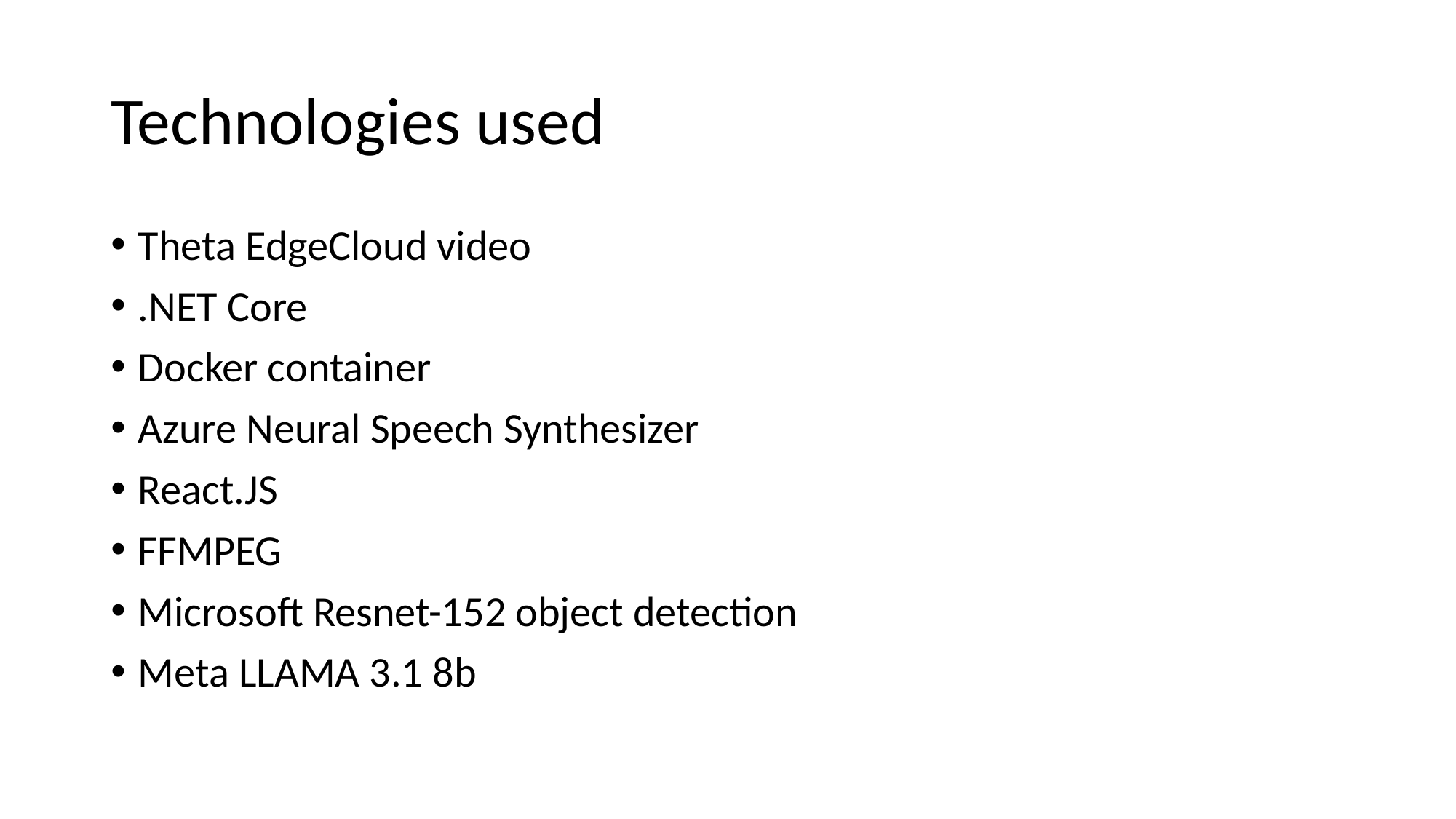

# Technologies used
Theta EdgeCloud video
.NET Core
Docker container
Azure Neural Speech Synthesizer
React.JS
FFMPEG
Microsoft Resnet-152 object detection
Meta LLAMA 3.1 8b